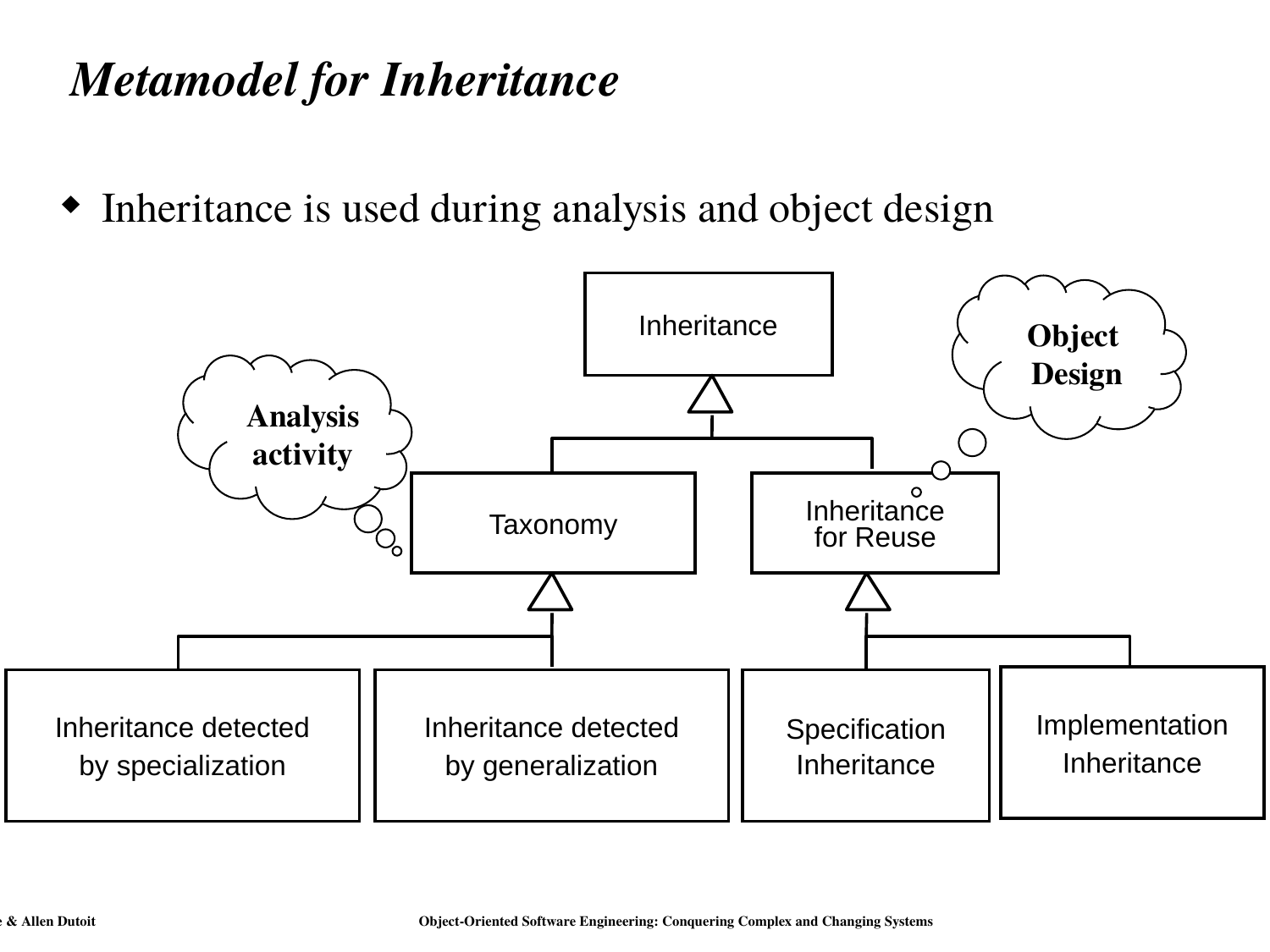

# Metamodel for Inheritance
Inheritance is used during analysis and object design

Inheritance
Object
Design
Analysis
activity

Taxonomy

Inheritance
for Reuse

Implementation
Inheritance

Inheritance detected
by specialization

Inheritance detected
by generalization

Specification
Inheritance